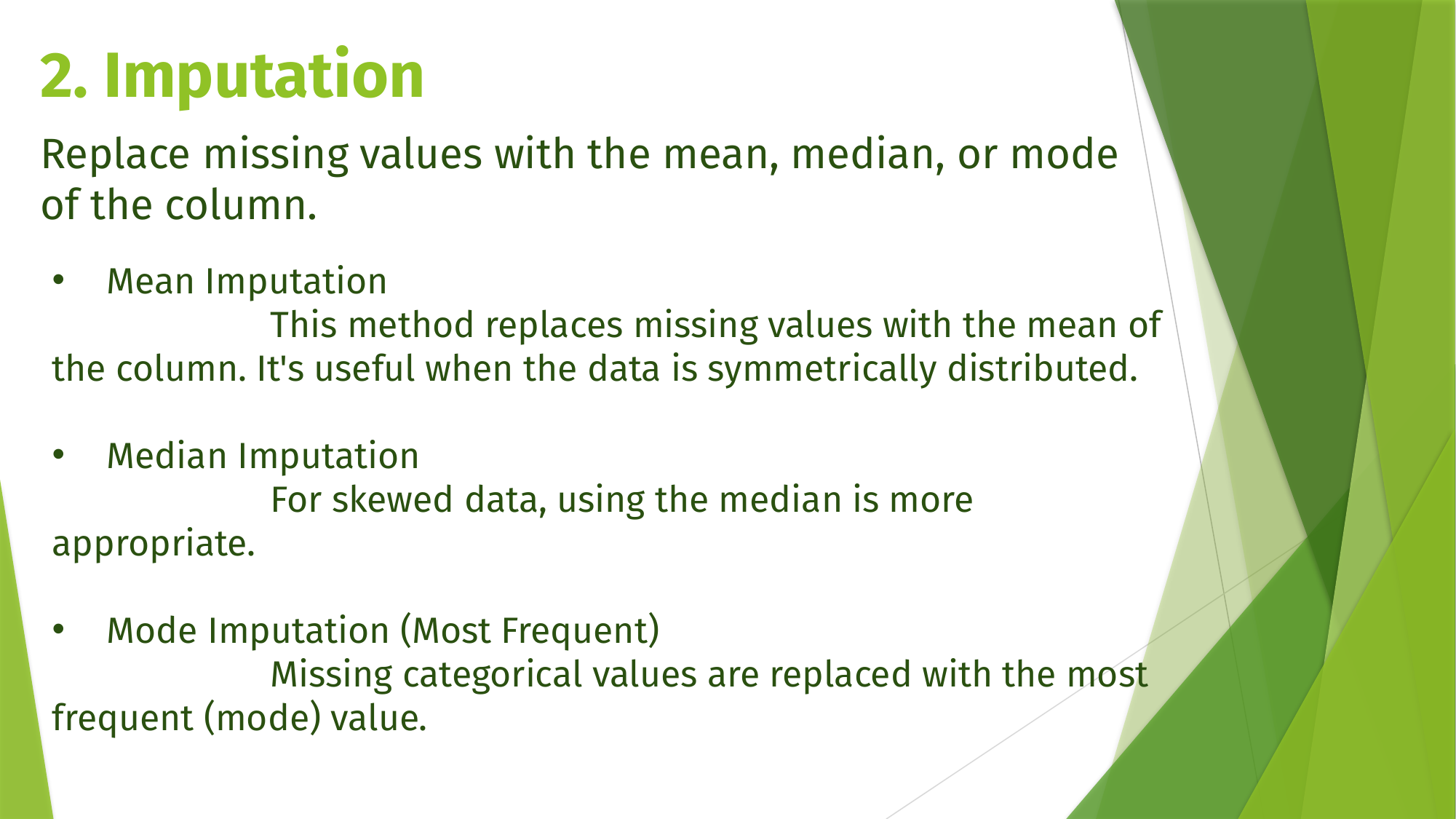

# 2. Imputation
Replace missing values with the mean, median, or mode of the column.

Mean Imputation
		This method replaces missing values with the mean of the column. It's useful when the data is symmetrically distributed.

Median Imputation
		For skewed data, using the median is more appropriate.

Mode Imputation (Most Frequent)
		Missing categorical values are replaced with the most frequent (mode) value.